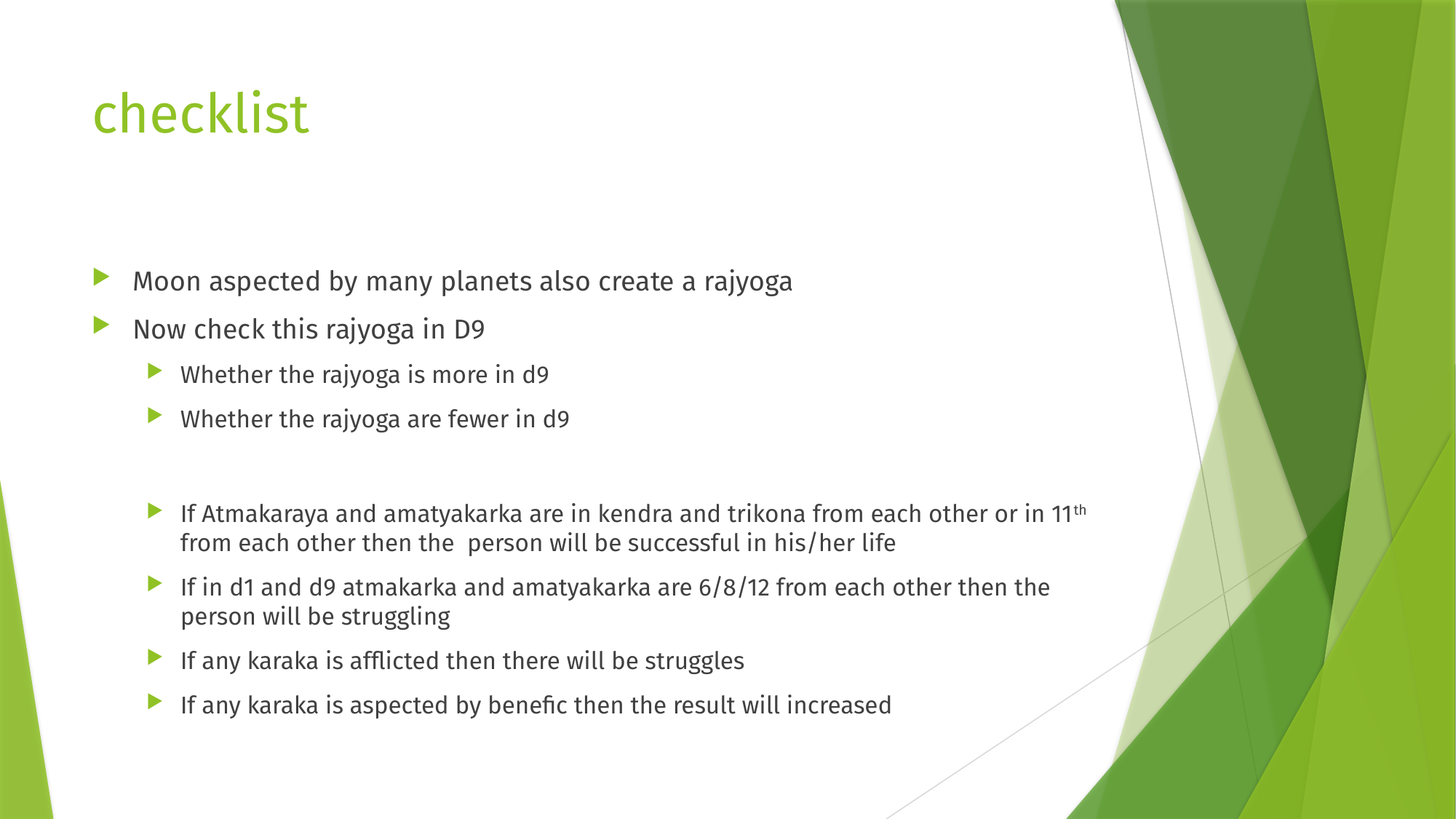

# checklist
Moon aspected by many planets also create a rajyoga
Now check this rajyoga in D9
Whether the rajyoga is more in d9
Whether the rajyoga are fewer in d9

If Atmakaraya and amatyakarka are in kendra and trikona from each other or in 11th from each other then the  person will be successful in his/her life
If in d1 and d9 atmakarka and amatyakarka are 6/8/12 from each other then the person will be struggling
If any karaka is afflicted then there will be struggles
If any karaka is aspected by benefic then the result will increased